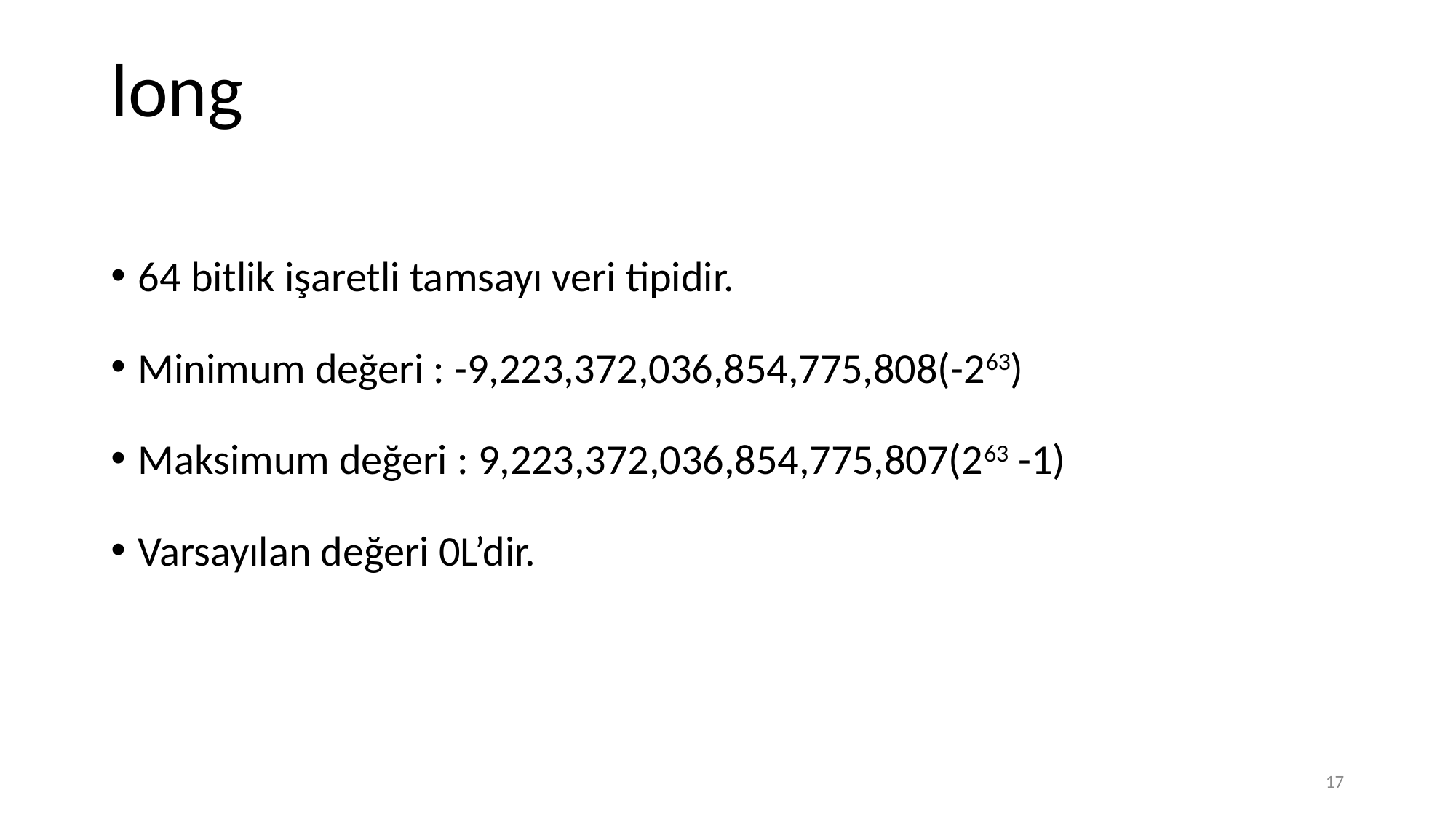

long
64 bitlik işaretli tamsayı veri tipidir.
Minimum değeri : -9,223,372,036,854,775,808(-263)
Maksimum değeri : 9,223,372,036,854,775,807(263 -1)
Varsayılan değeri 0L’dir.
17